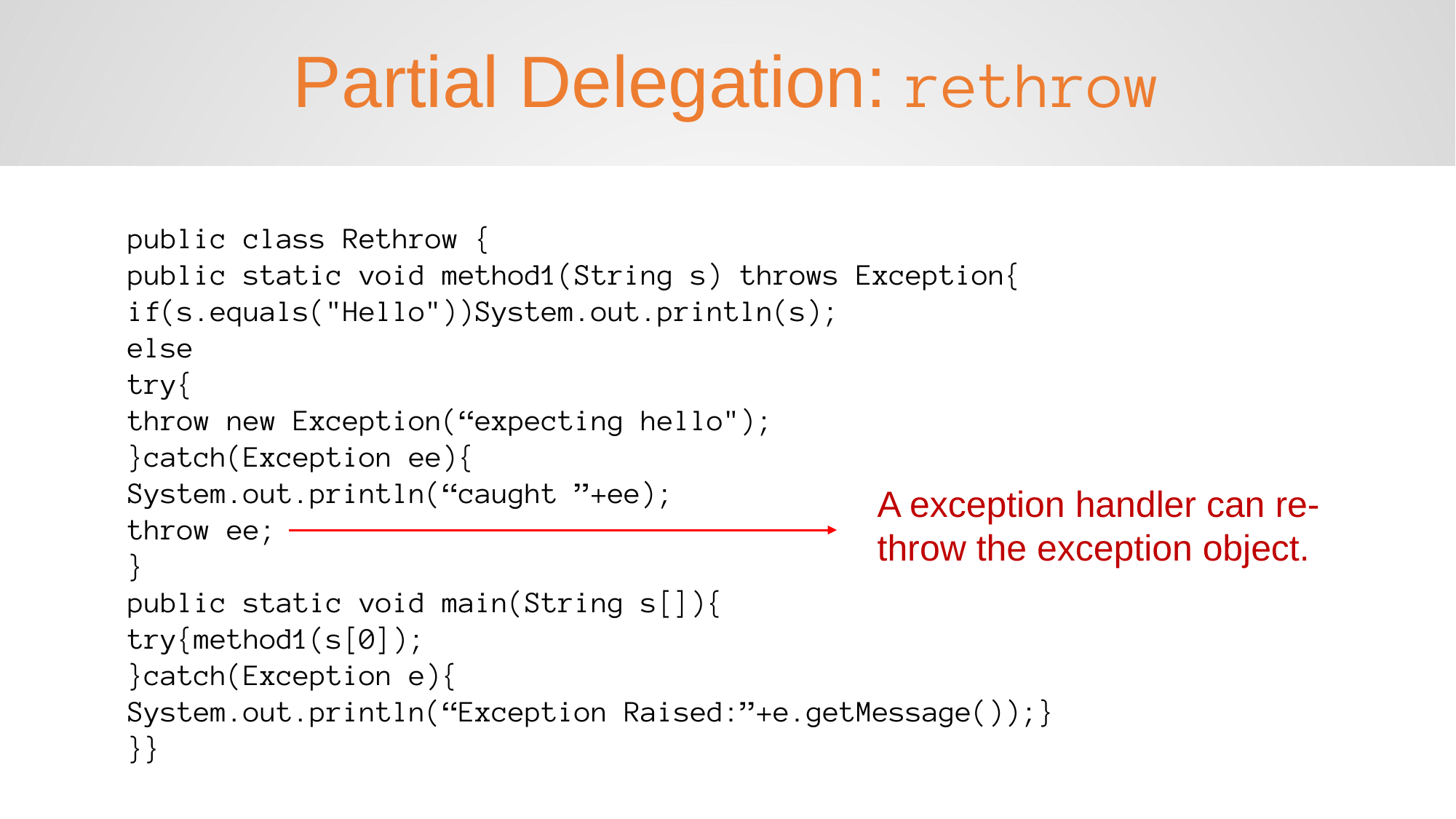

Partial Delegation: rethrow

public class Rethrow {
public static void method1(String s) throws Exception{
if(s.equals("Hello"))System.out.println(s);
else
try{
throw new Exception(“expecting hello");
}catch(Exception ee){
System.out.println(“caught ”+ee);
throw ee;
}
public static void main(String s[]){
try{method1(s[0]);
}catch(Exception e){
System.out.println(“Exception Raised:”+e.getMessage());}
}}
A exception handler can re-throw the exception object.